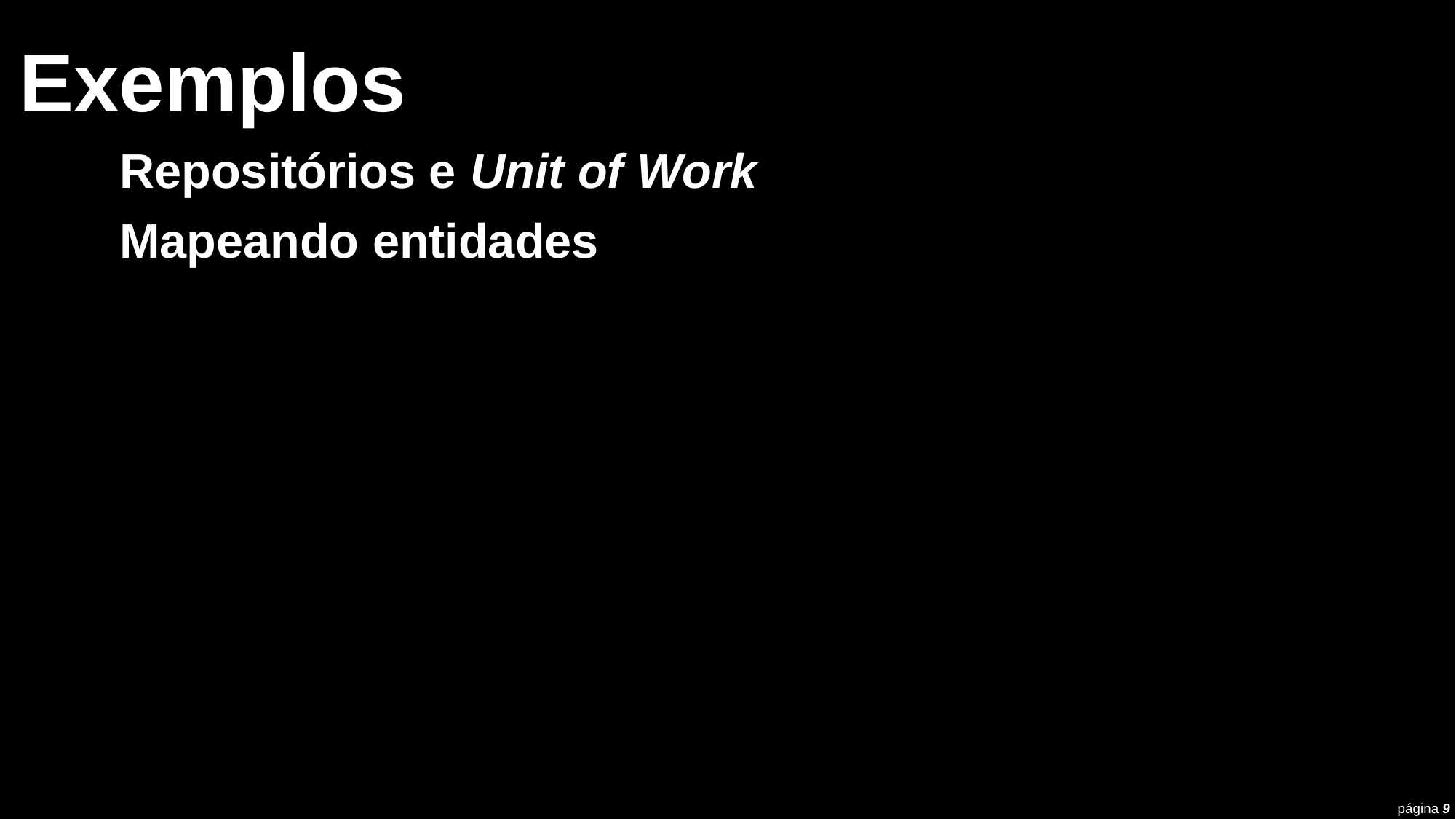

Exemplos
Repositórios e Unit of Work
Mapeando entidades
página 9